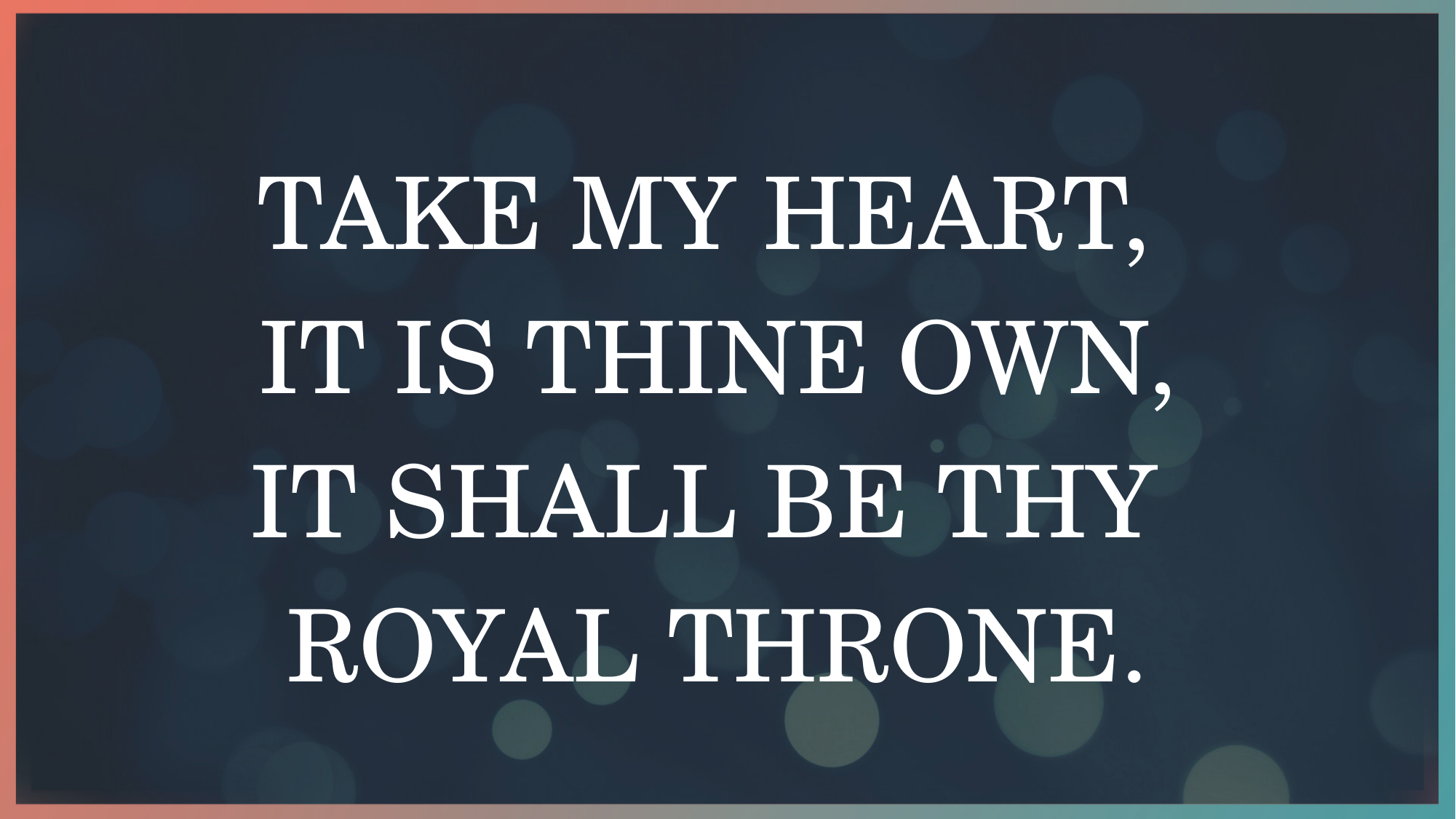

TAKE MY HEART,
IT IS THINE OWN,
IT SHALL BE THY
ROYAL THRONE.